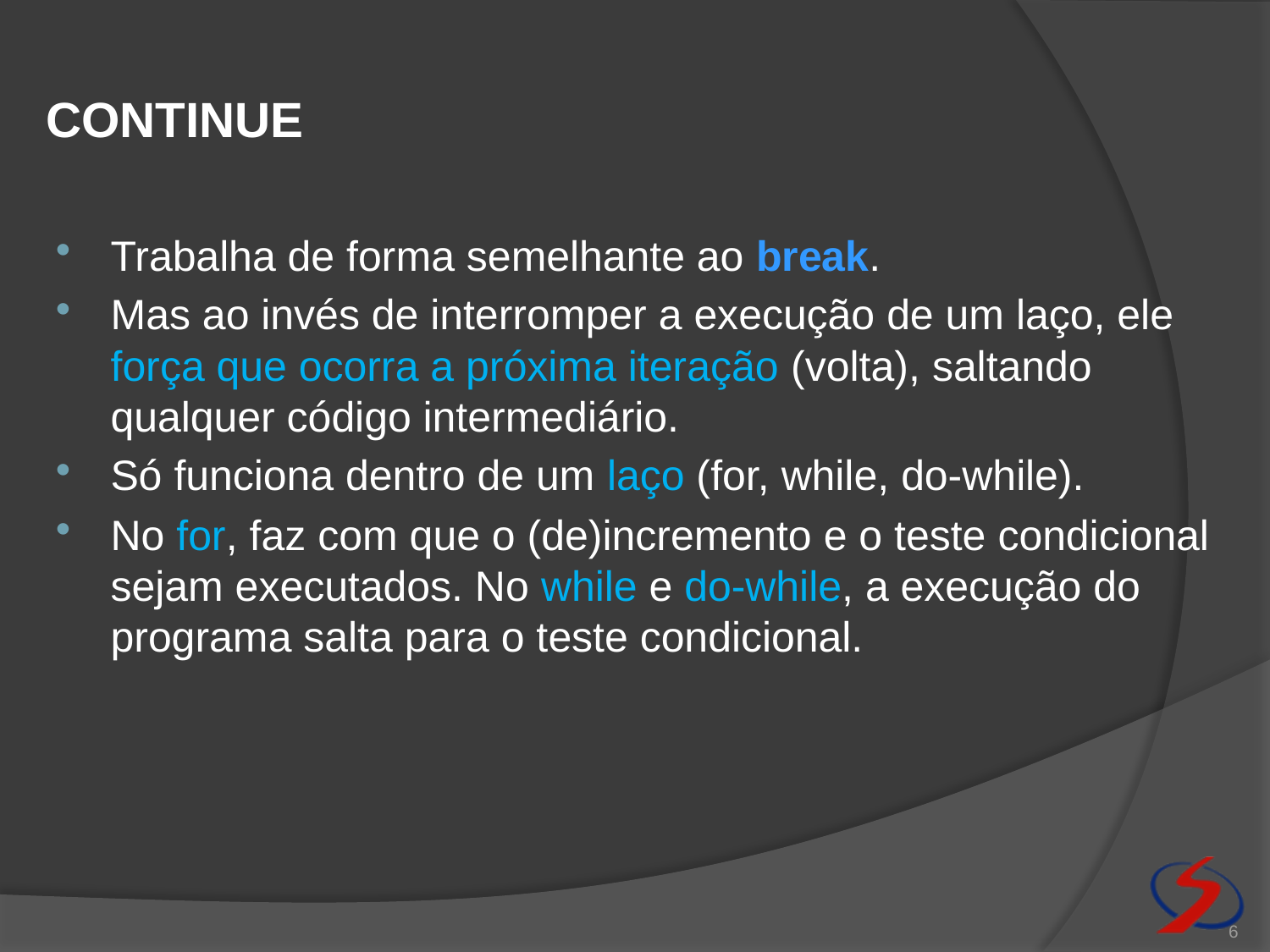

# continue
Trabalha de forma semelhante ao break.
Mas ao invés de interromper a execução de um laço, ele força que ocorra a próxima iteração (volta), saltando qualquer código intermediário.
Só funciona dentro de um laço (for, while, do-while).
No for, faz com que o (de)incremento e o teste condicional sejam executados. No while e do-while, a execução do programa salta para o teste condicional.

6